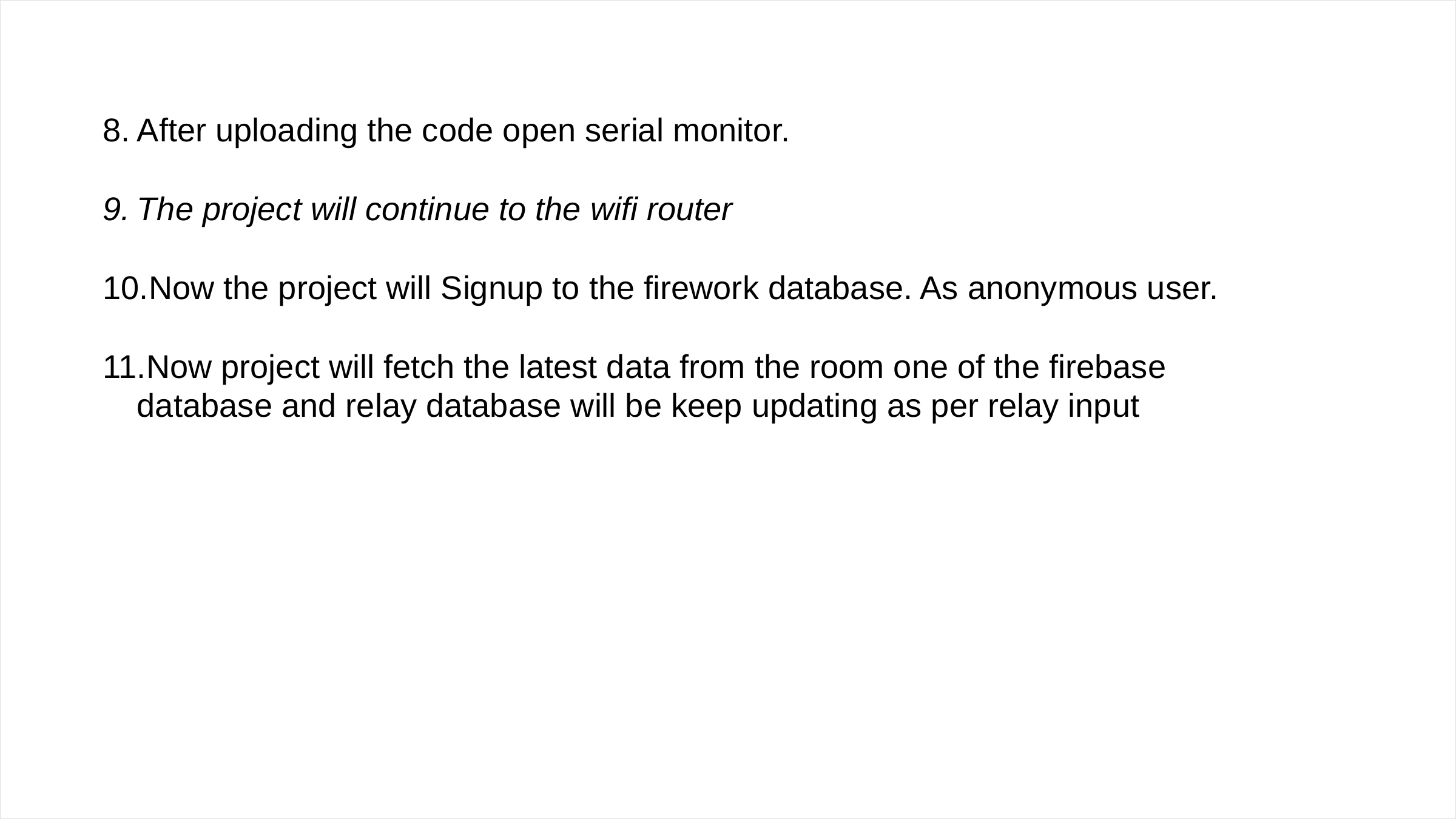

After uploading the code open serial monitor.

The project will continue to the wifi router

Now the project will Signup to the firework database. As anonymous user.

Now project will fetch the latest data from the room one of the firebase  database and relay database will be keep updating as per relay input